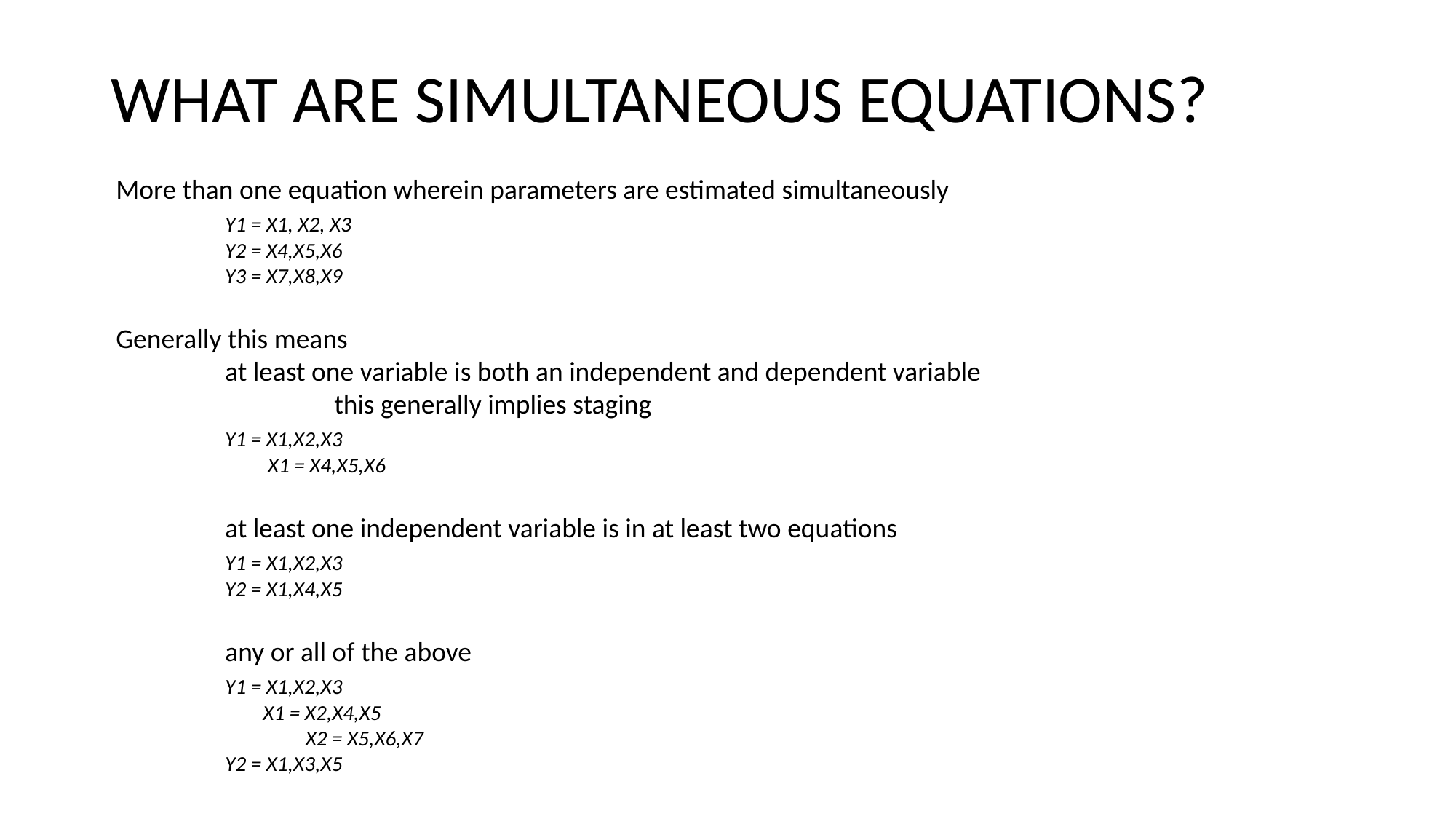

# WHAT ARE SIMULTANEOUS EQUATIONS?
More than one equation wherein parameters are estimated simultaneously
	Y1 = X1, X2, X3
	Y2 = X4,X5,X6
	Y3 = X7,X8,X9

Generally this means
	at least one variable is both an independent and dependent variable
		this generally implies staging
	Y1 = X1,X2,X3
	         X1 = X4,X5,X6

	at least one independent variable is in at least two equations
	Y1 = X1,X2,X3
	Y2 = X1,X4,X5

	any or all of the above
	Y1 = X1,X2,X3
	        X1 = X2,X4,X5
	                 X2 = X5,X6,X7
	Y2 = X1,X3,X5